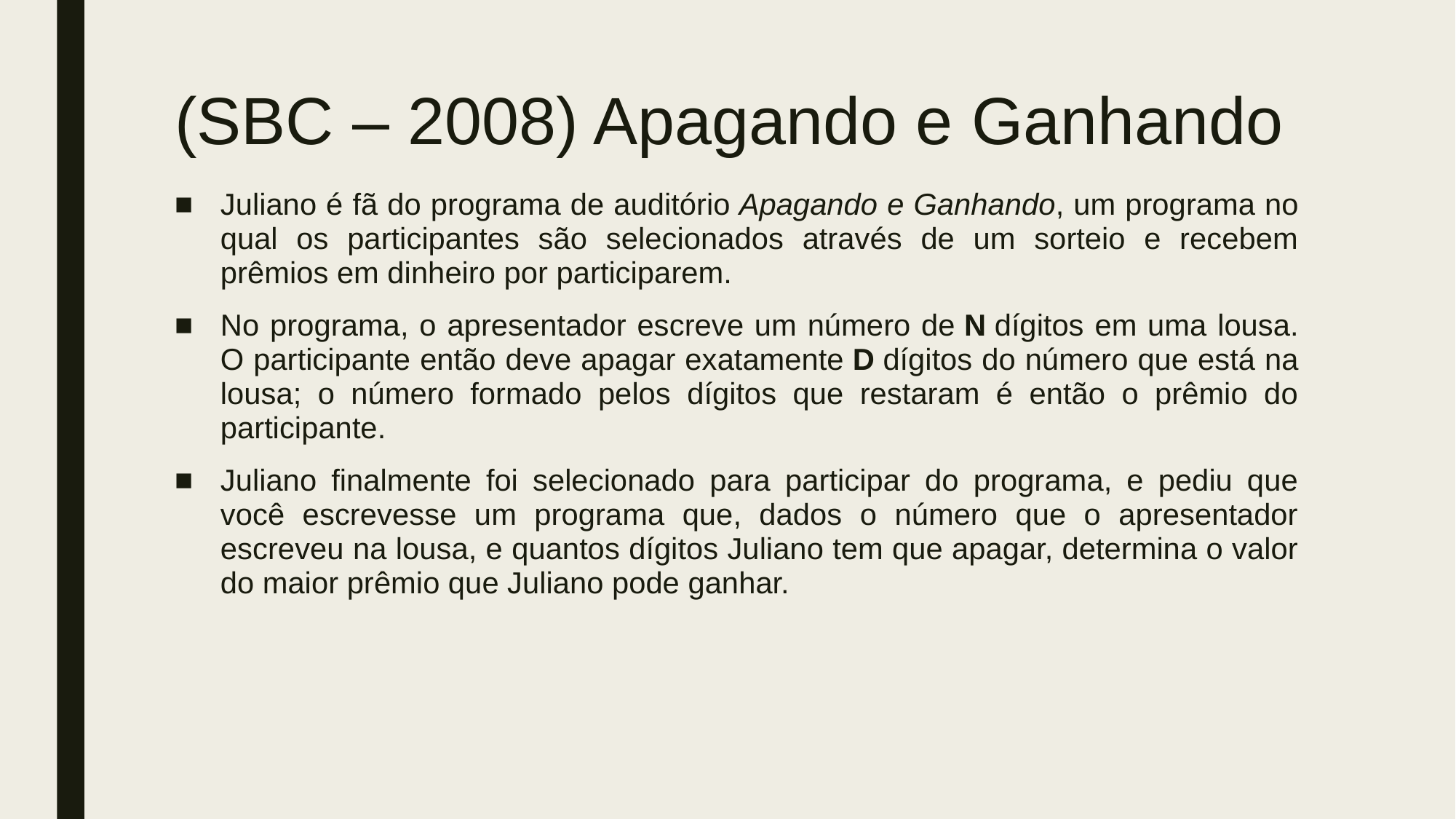

# (SBC – 2008) Apagando e Ganhando
Juliano é fã do programa de auditório Apagando e Ganhando, um programa no qual os participantes são selecionados através de um sorteio e recebem prêmios em dinheiro por participarem.
No programa, o apresentador escreve um número de N dígitos em uma lousa. O participante então deve apagar exatamente D dígitos do número que está na lousa; o número formado pelos dígitos que restaram é então o prêmio do participante.
Juliano finalmente foi selecionado para participar do programa, e pediu que você escrevesse um programa que, dados o número que o apresentador escreveu na lousa, e quantos dígitos Juliano tem que apagar, determina o valor do maior prêmio que Juliano pode ganhar.